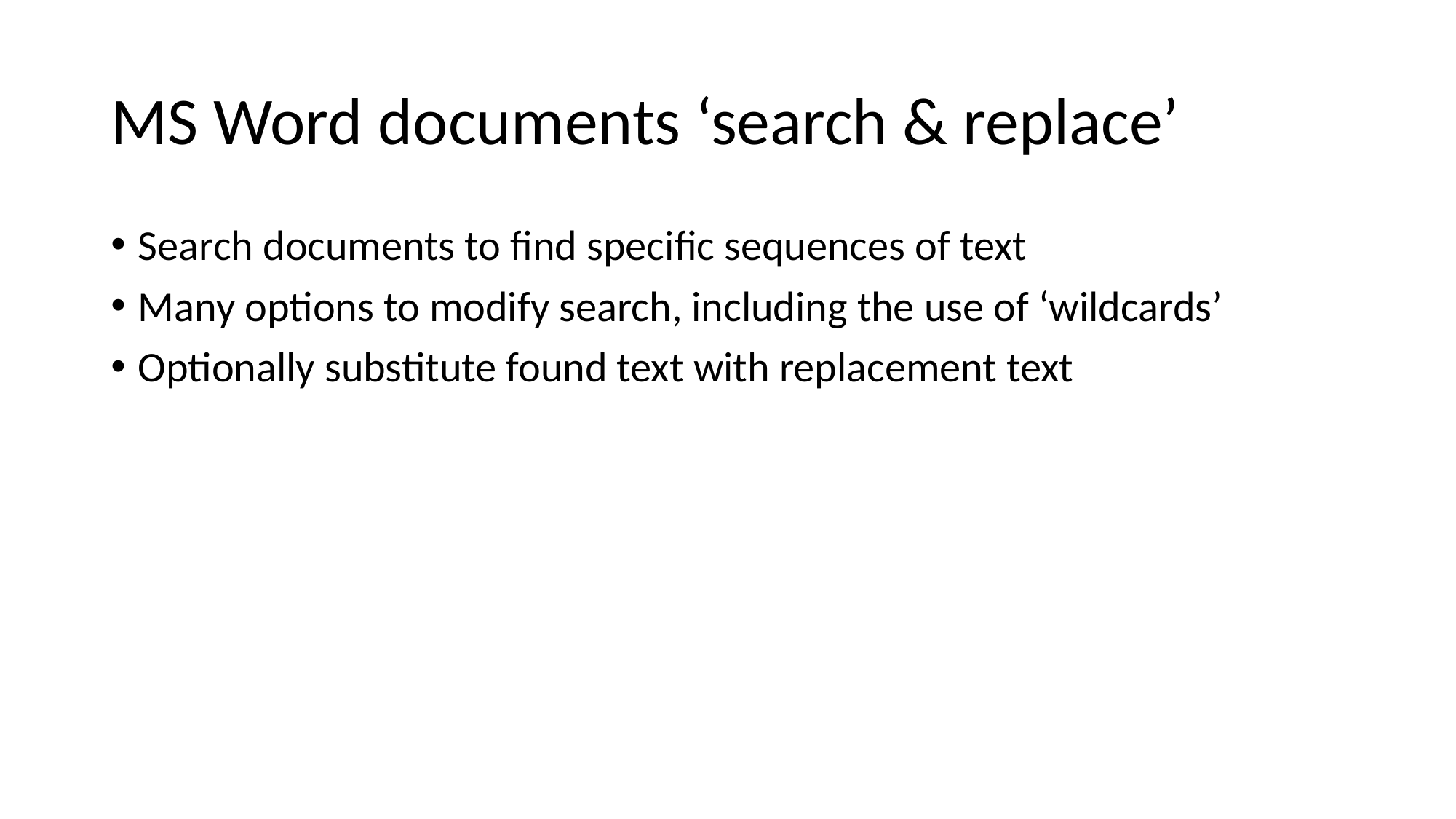

# MS Word documents ‘search & replace’
Search documents to find specific sequences of text
Many options to modify search, including the use of ‘wildcards’
Optionally substitute found text with replacement text